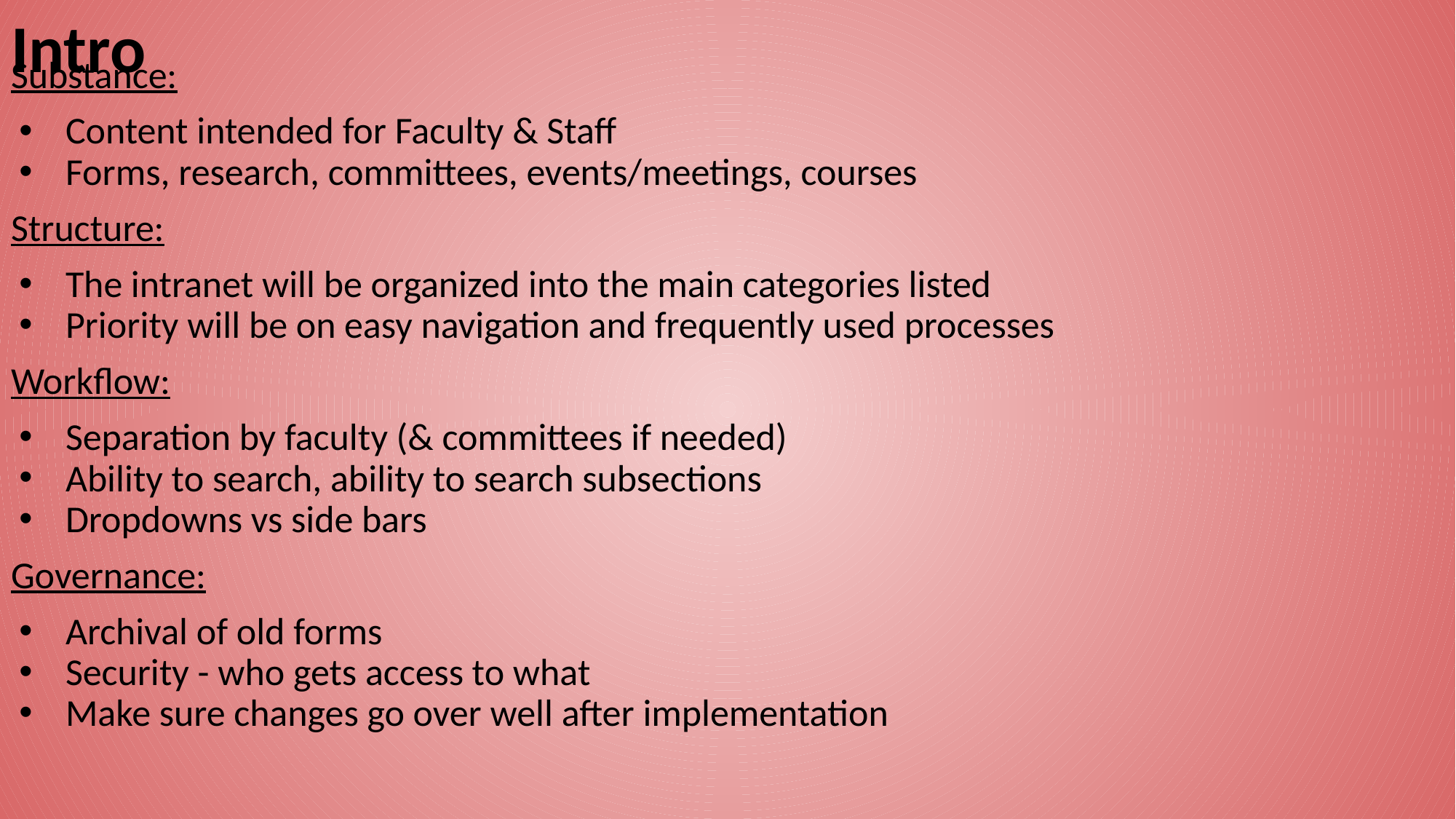

# Intro
Substance:
Content intended for Faculty & Staff
Forms, research, committees, events/meetings, courses
Structure:
The intranet will be organized into the main categories listed
Priority will be on easy navigation and frequently used processes
Workflow:
Separation by faculty (& committees if needed)
Ability to search, ability to search subsections
Dropdowns vs side bars
Governance:
Archival of old forms
Security - who gets access to what
Make sure changes go over well after implementation